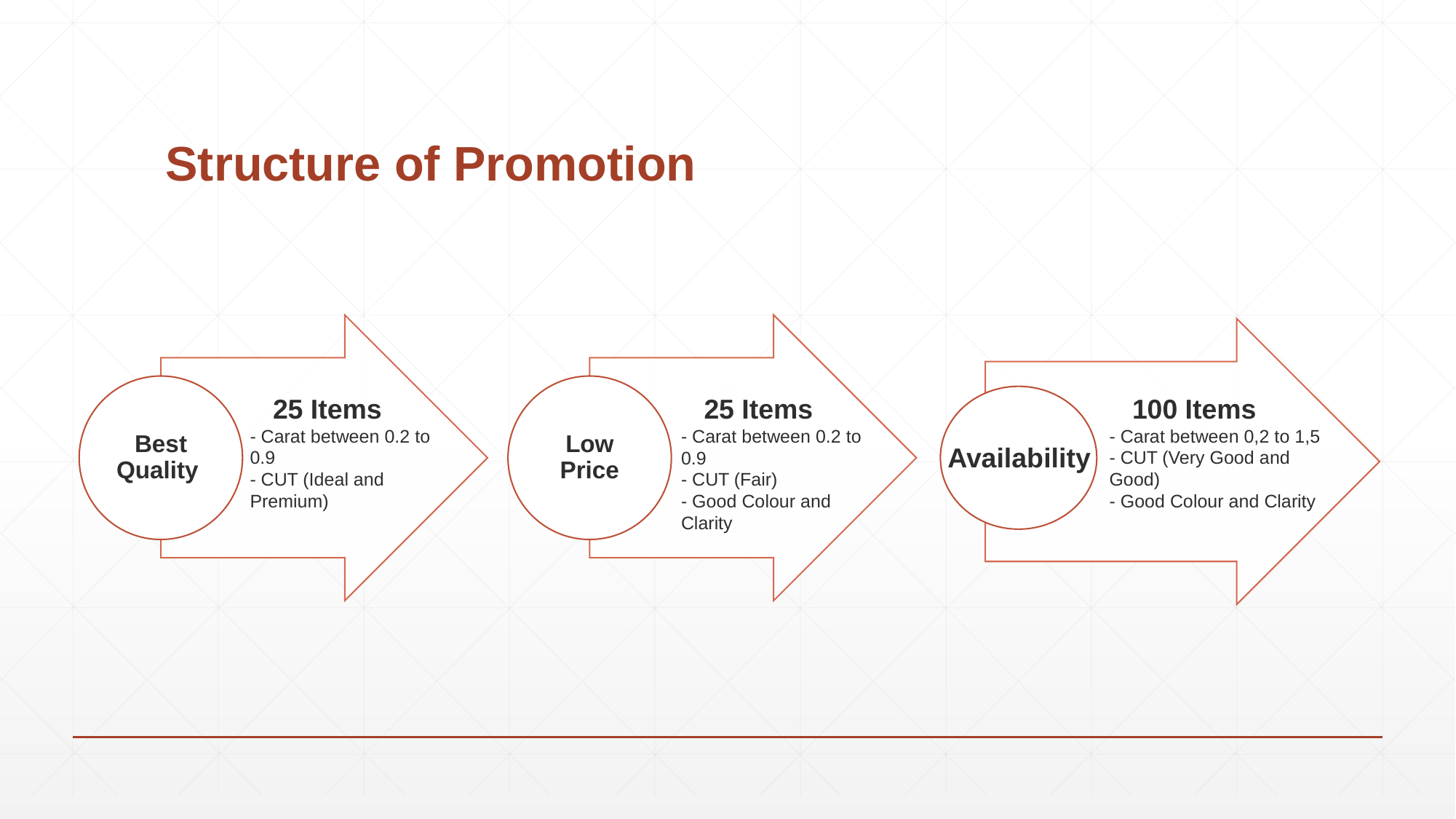

# Structure of Promotion

Best Quality

Low Price

   25 Items
- Carat between 0.2 to 0.9
- CUT (Ideal and Premium)

   25 Items
- Carat between 0.2 to 0.9
- CUT (Fair)
- Good Colour and Clarity

   100 Items
- Carat between 0,2 to 1,5
- CUT (Very Good and Good)
- Good Colour and Clarity
Availability